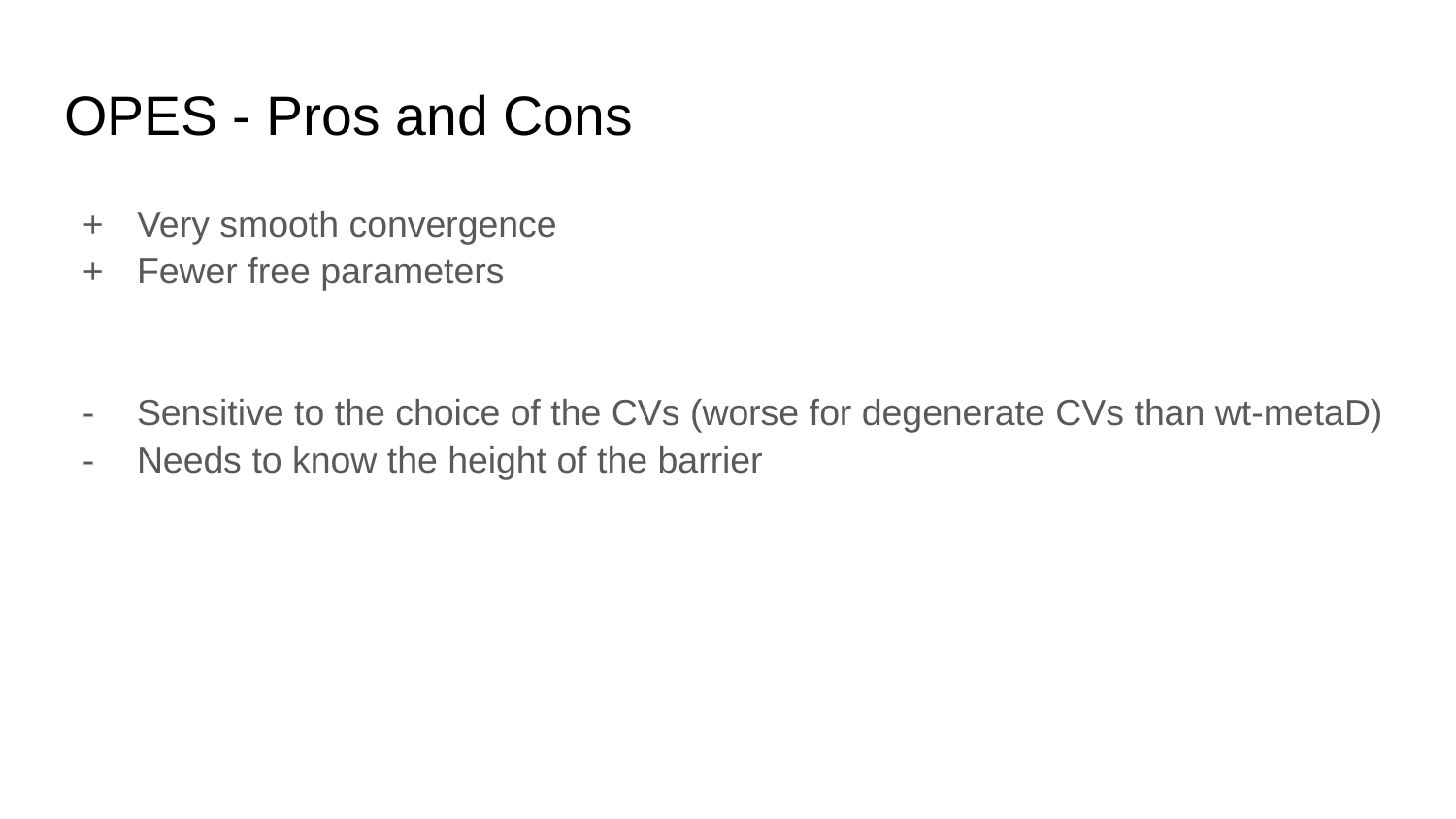

# OPES - Pros and Cons
Very smooth convergence
Fewer free parameters

Sensitive to the choice of the CVs (worse for degenerate CVs than wt-metaD)
Needs to know the height of the barrier